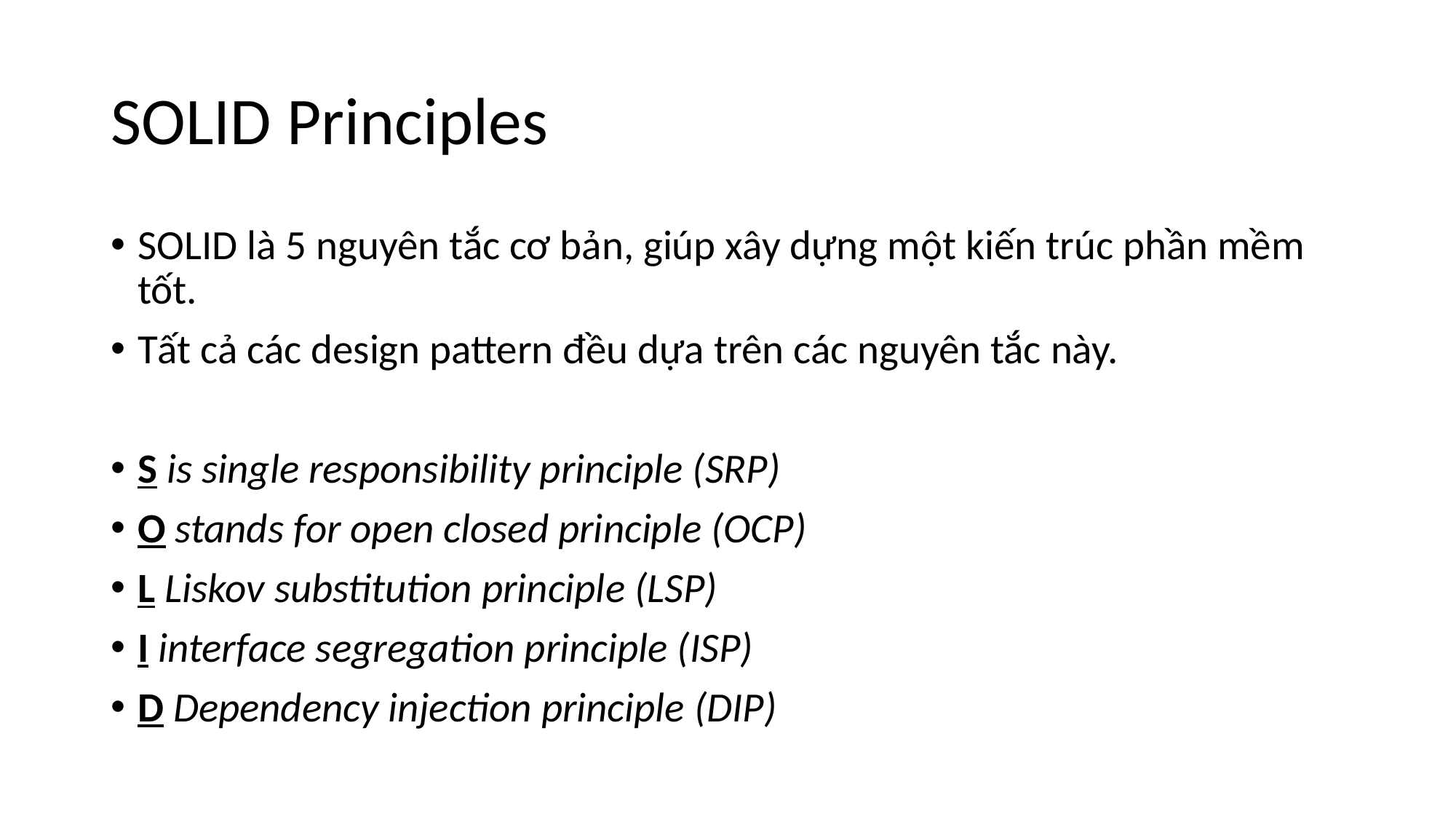

# SOLID Principles
SOLID là 5 nguyên tắc cơ bản, giúp xây dựng một kiến trúc phần mềm tốt.
Tất cả các design pattern đều dựa trên các nguyên tắc này.

S is single responsibility principle (SRP)
O stands for open closed principle (OCP)
L Liskov substitution principle (LSP)
I interface segregation principle (ISP)
D Dependency injection principle (DIP)